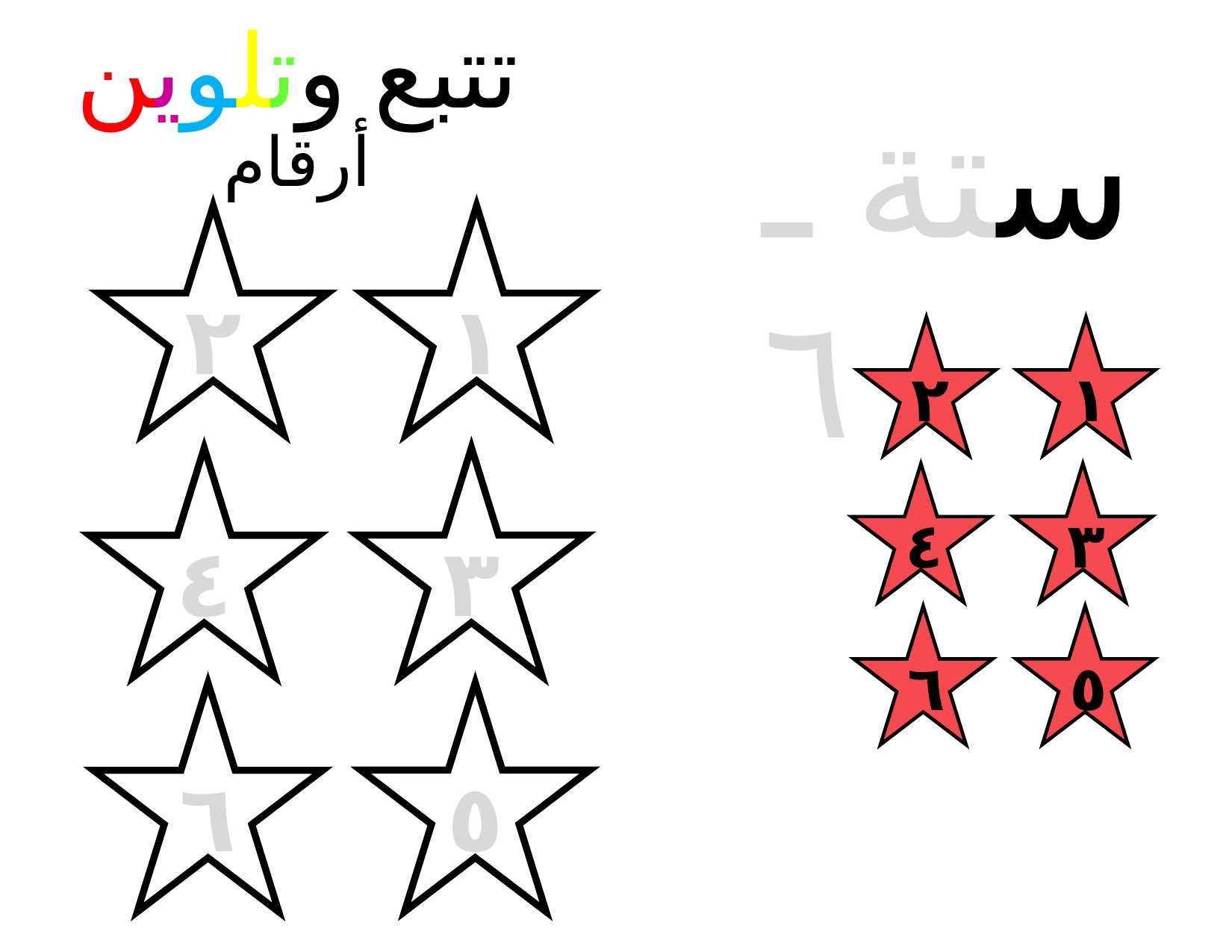

تتبع وتلوين
ستة ـ ٦
أرقام
١
٢
٣
٤
٥
٦
١
٢
٣
٤
٥
٦